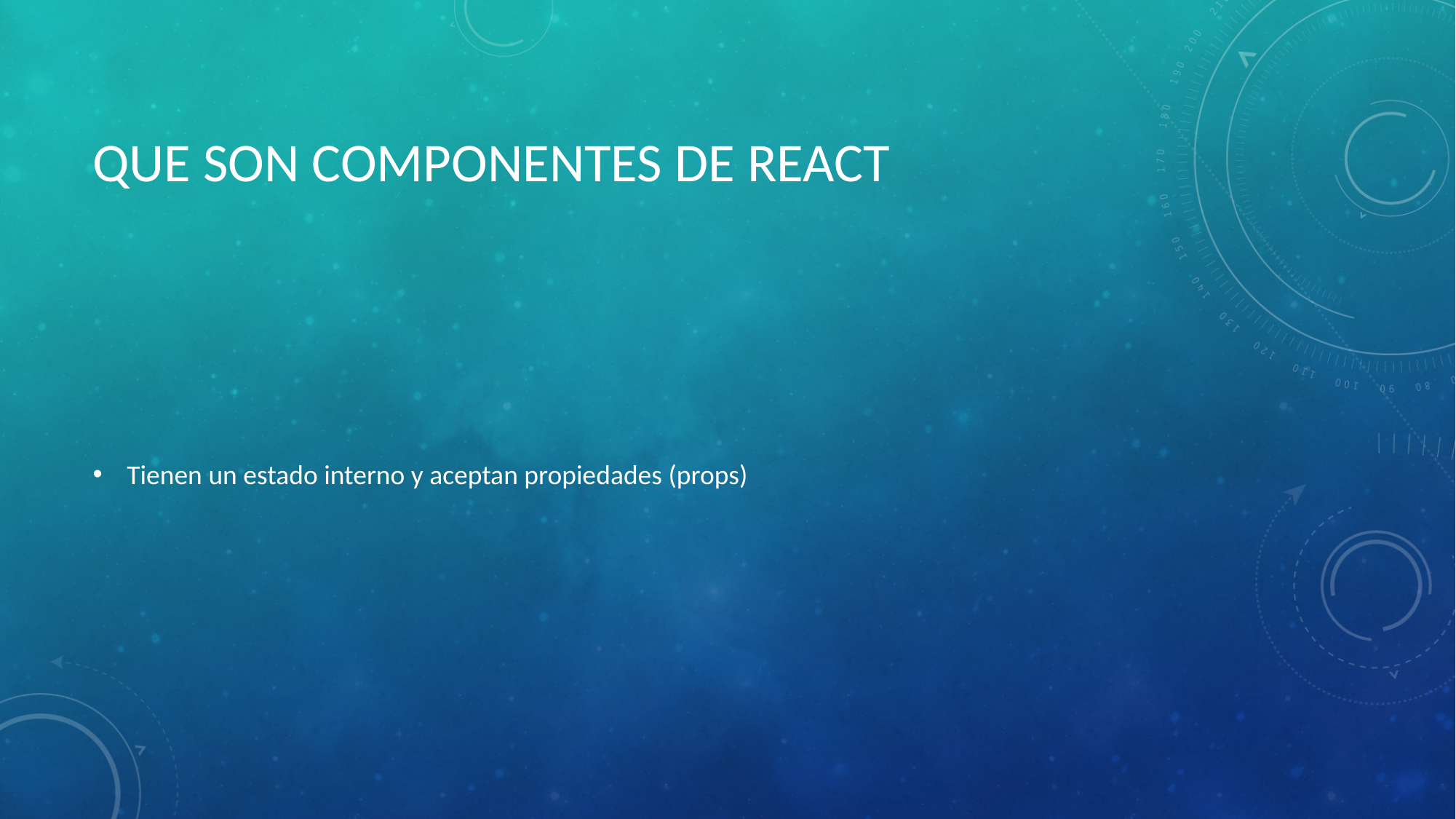

# Que son componentes de React
Tienen un estado interno y aceptan propiedades (props)